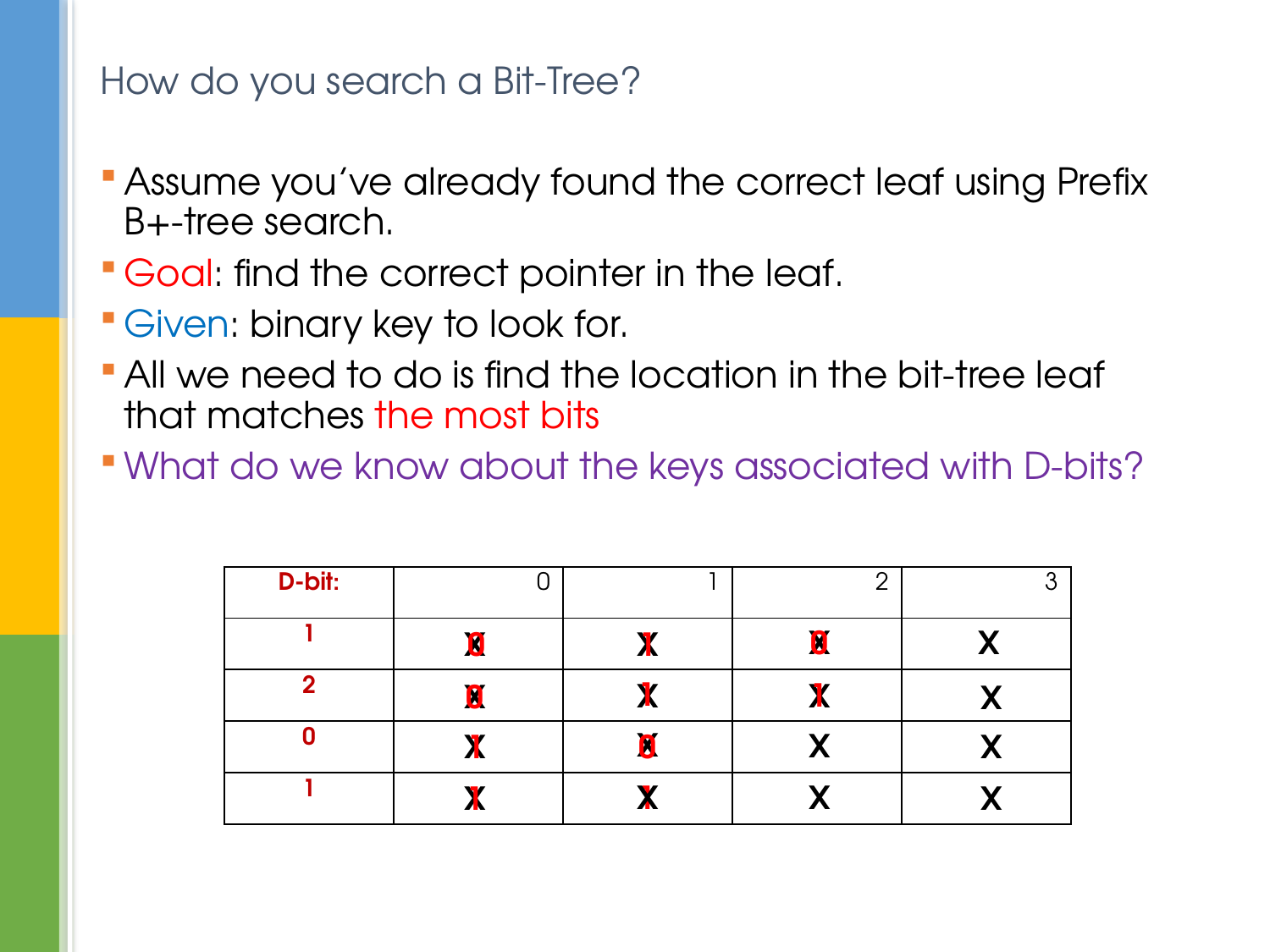

# How do you search a Bit-Tree?
Assume you’ve already found the correct leaf using Prefix B+-tree search.
Goal: find the correct pointer in the leaf.
Given: binary key to look for.
All we need to do is find the location in the bit-tree leaf that matches the most bits
What do we know about the keys associated with D-bits?

| D-bit: | 0 | 1 | 2 | 3 |
| --- | --- | --- | --- | --- |
| 1 |  |  |  |  |
| 2 |  |  |  |  |
| 0 |  |  |  |  |
| 1 |  |  |  |  |
X
X
0
0
X
X
1
1
1
X
X
X
0
X
X
X
0
X
1
X
X
1
X
X
1
X